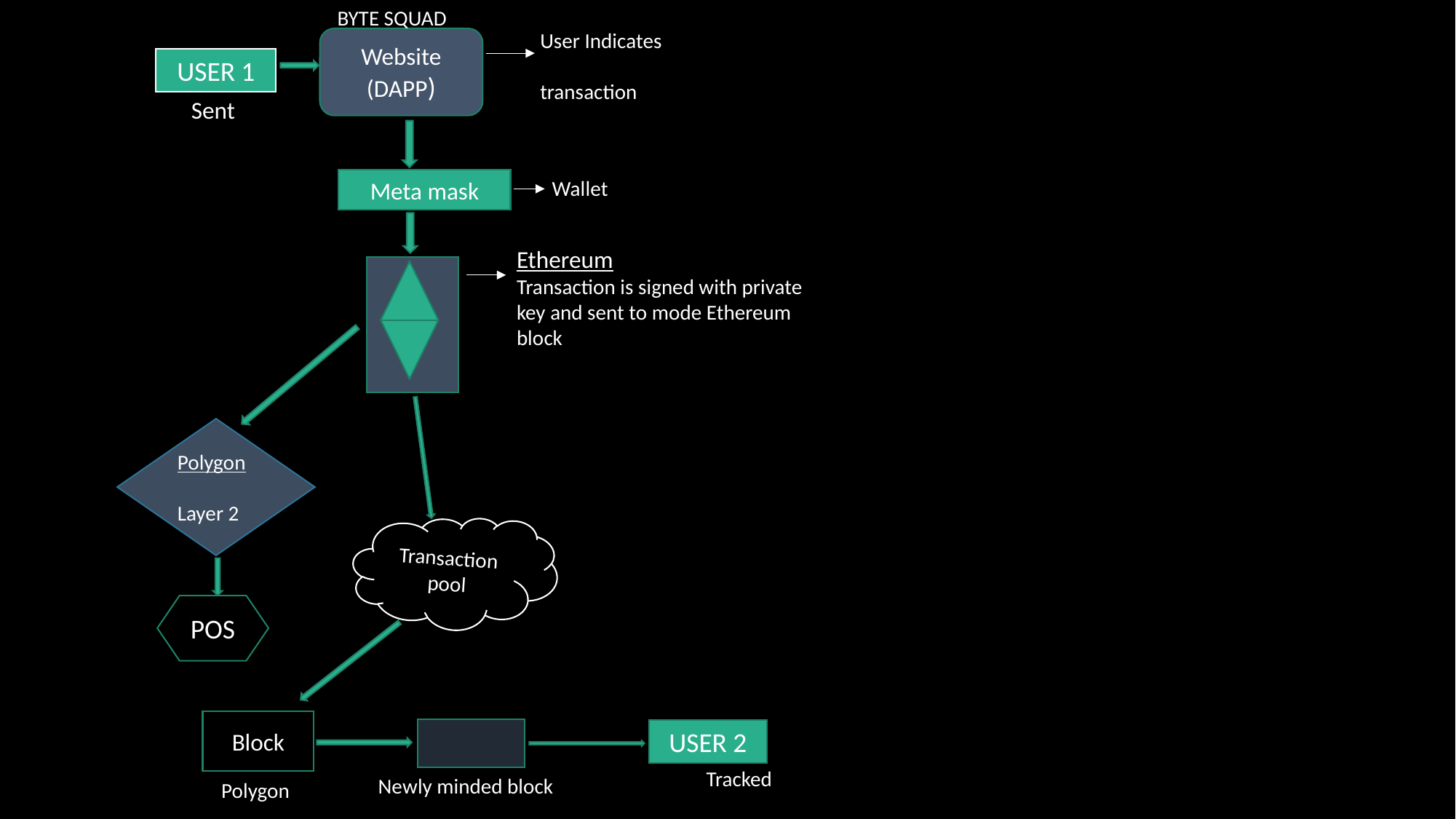

BYTE SQUAD
User Indicates                    transaction
Website
(DAPP)
USER 1

Sent

Meta mask
Wallet

Ethereum
Transaction is signed with private key and sent to mode Ethereum block

Polygon

Layer 2

Transaction pool

POS

Block

USER 2

Tracked
Newly minded block
Polygon